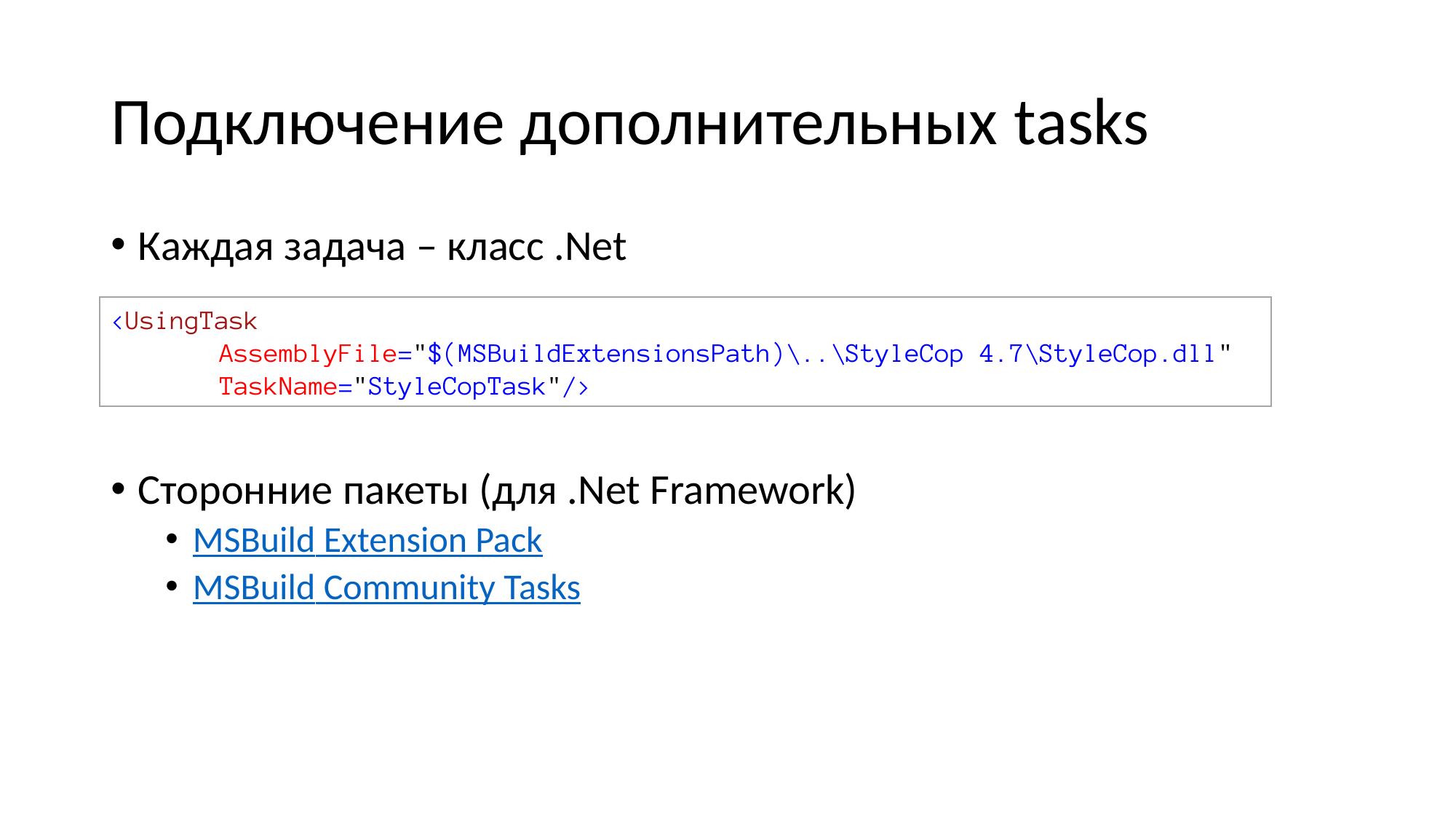

# Подключение дополнительных tasks
Каждая задача – класс .Net

Сторонние пакеты (для .Net Framework)
MSBuild Extension Pack
MSBuild Community Tasks

<UsingTask
	AssemblyFile="$(MSBuildExtensionsPath)\..\StyleCop 4.7\StyleCop.dll" 	TaskName="StyleCopTask"/>